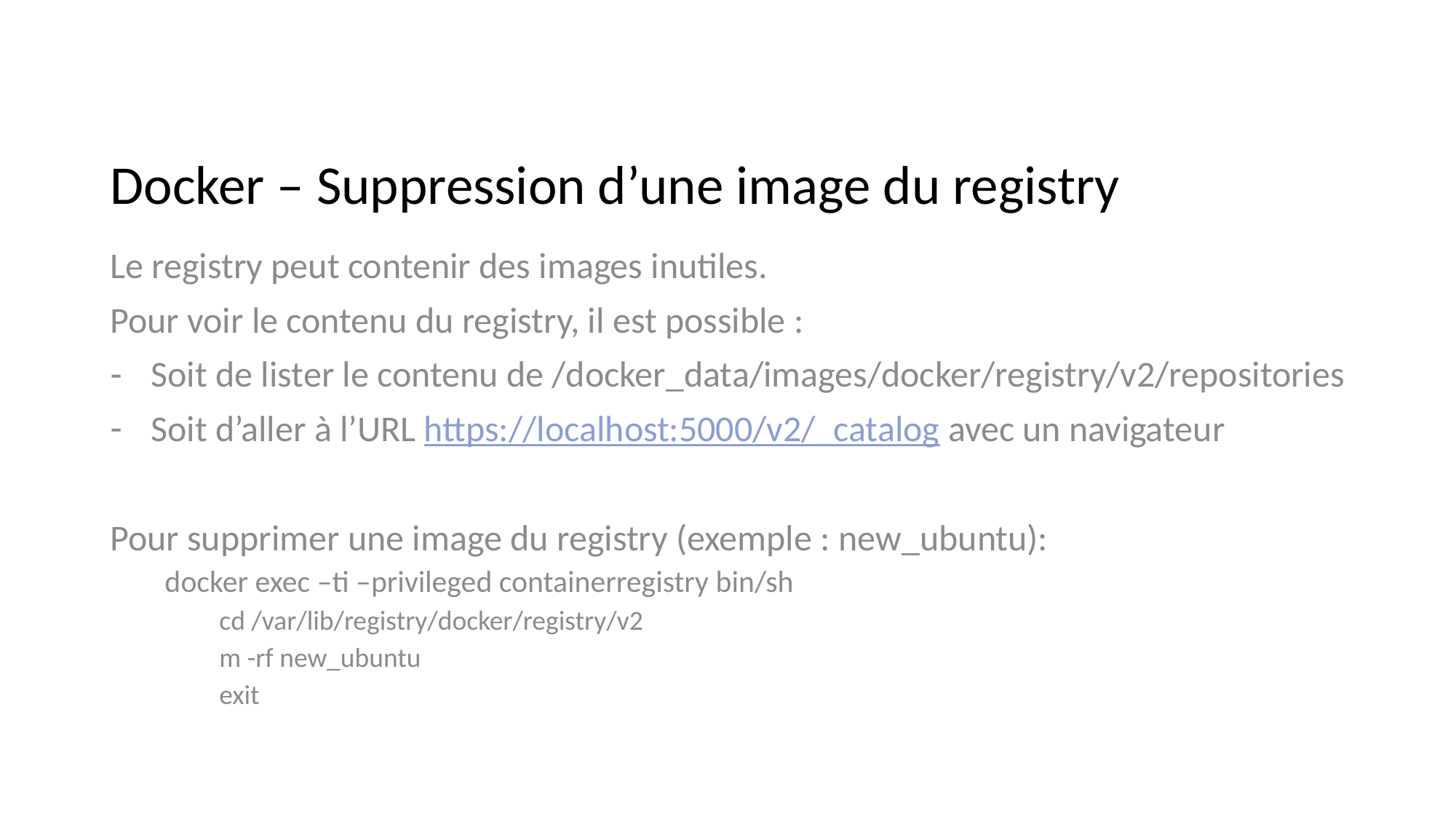

# Docker – Suppression d’une image du registry

Le registry peut contenir des images inutiles.
Pour voir le contenu du registry, il est possible :
Soit de lister le contenu de /docker_data/images/docker/registry/v2/repositories
Soit d’aller à l’URL https://localhost:5000/v2/_catalog avec un navigateur

Pour supprimer une image du registry (exemple : new_ubuntu):
docker exec –ti –privileged containerregistry bin/sh
cd /var/lib/registry/docker/registry/v2
m -rf new_ubuntu
exit